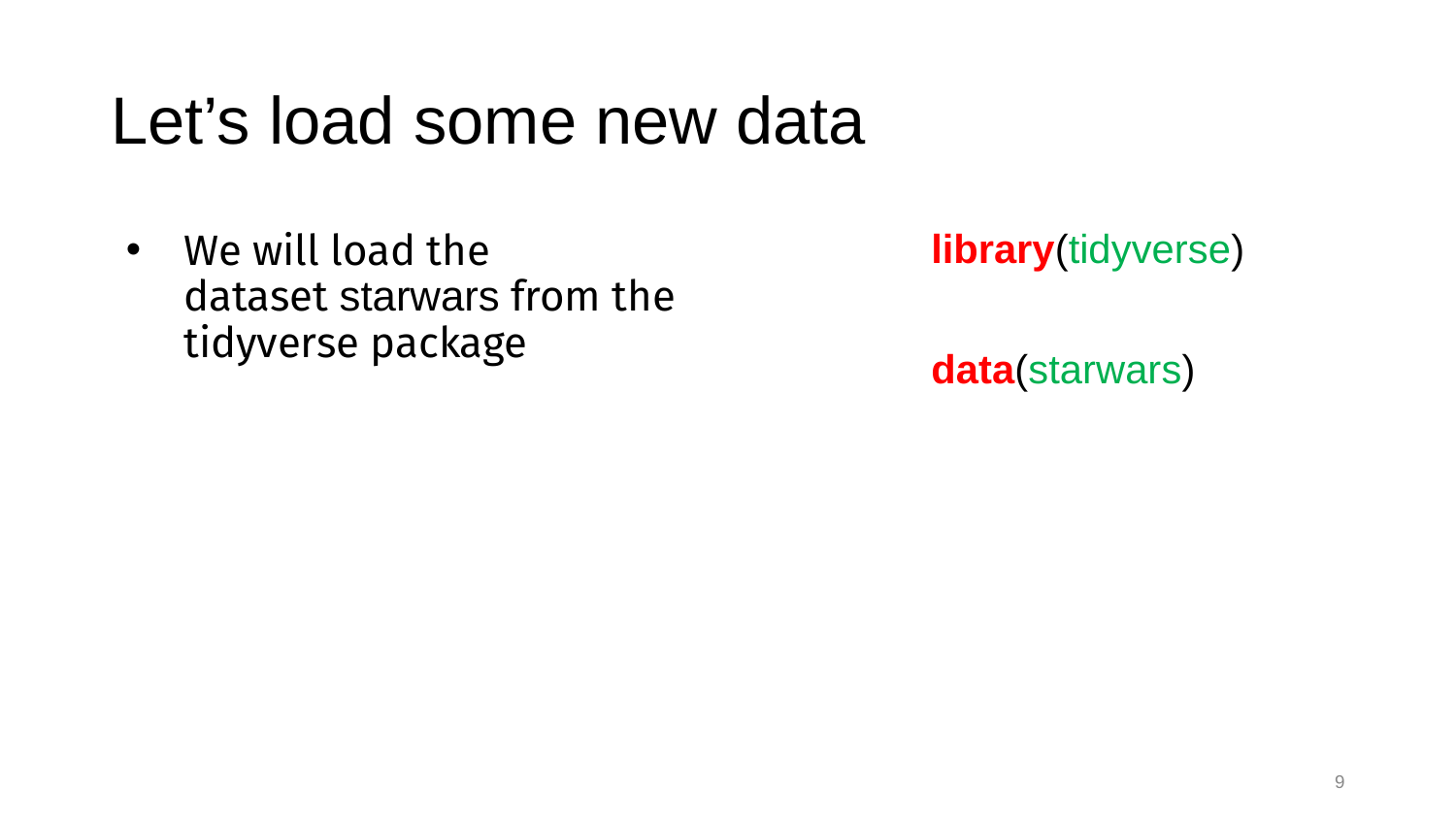

# Let’s load some new data
We will load the dataset starwars from the tidyverse package

library(tidyverse)

data(starwars)

9